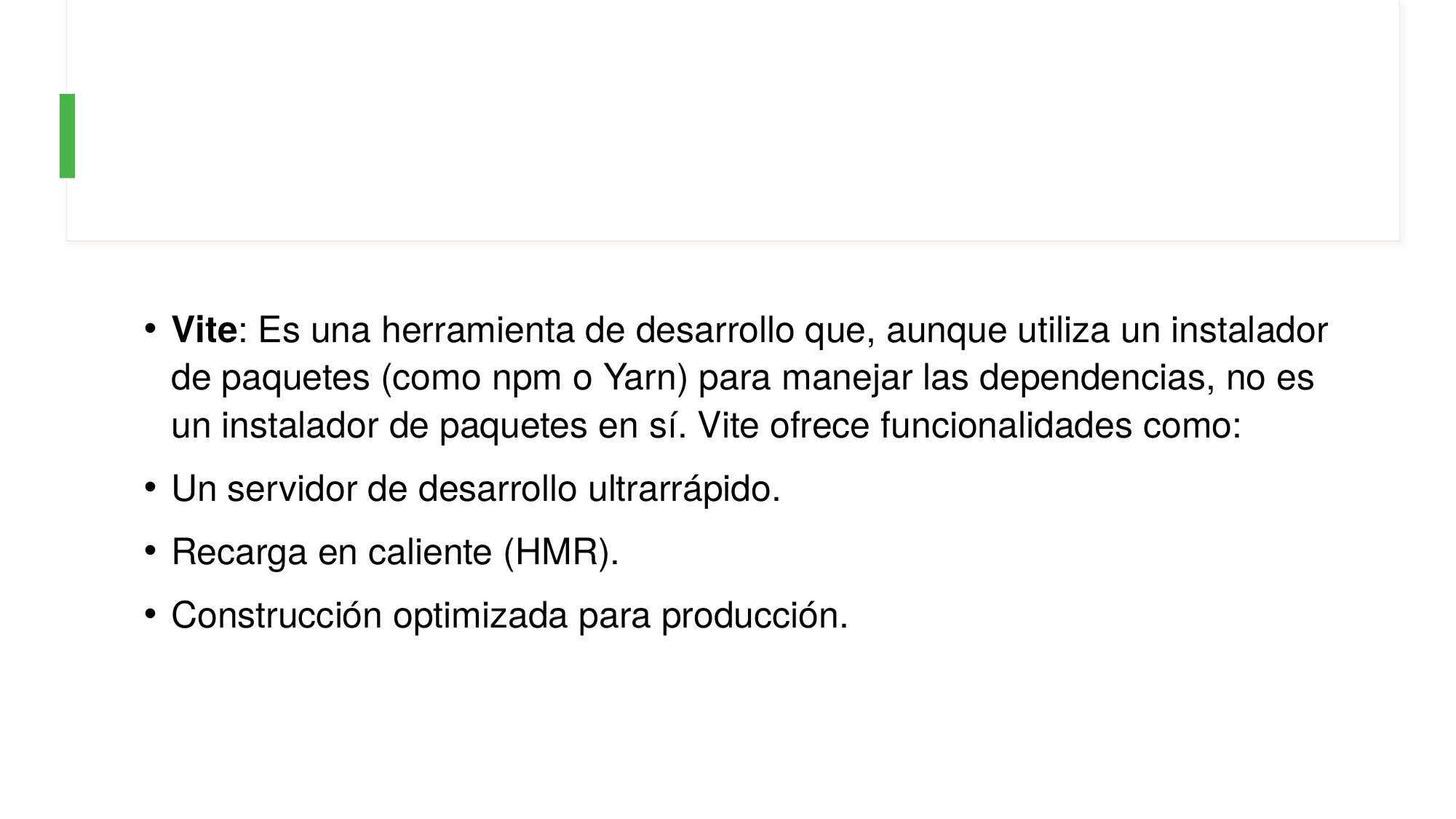

Vite: Es una herramienta de desarrollo que, aunque utiliza un instalador de paquetes (como npm o Yarn) para manejar las dependencias, no es un instalador de paquetes en sí. Vite ofrece funcionalidades como:
Un servidor de desarrollo ultrarrápido.
Recarga en caliente (HMR).
Construcción optimizada para producción.